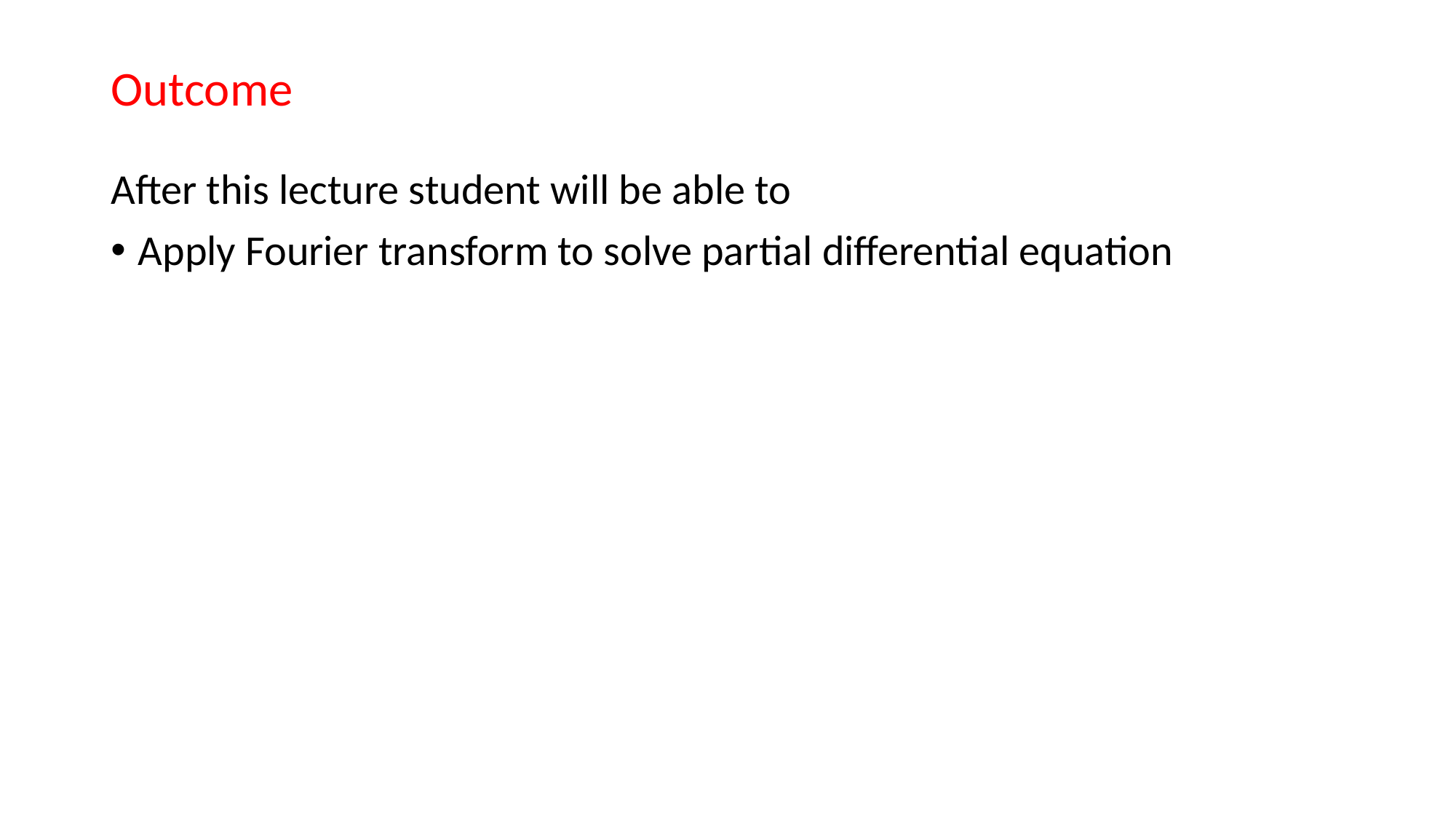

# Outcome
After this lecture student will be able to
Apply Fourier transform to solve partial differential equation